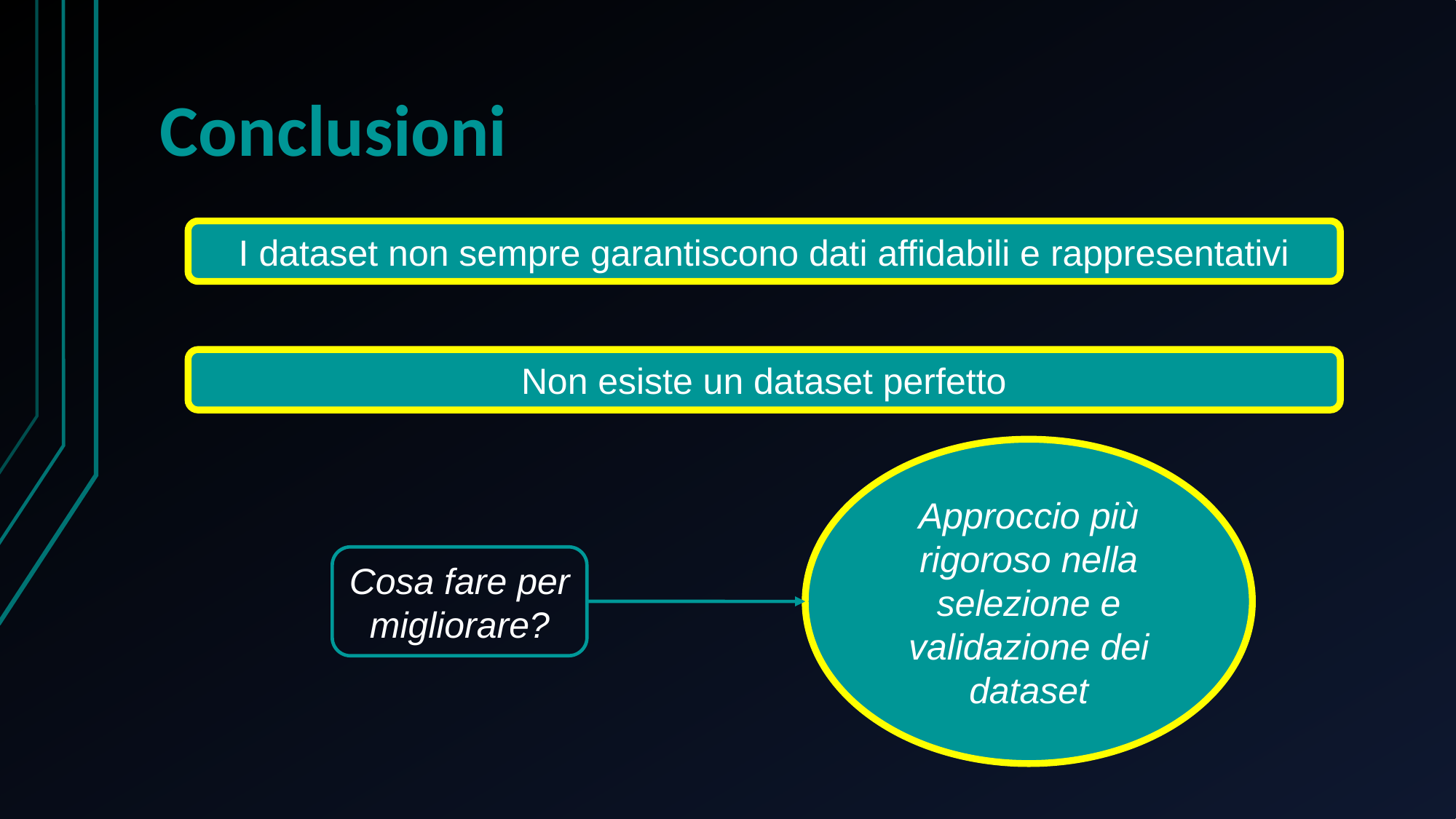

# Conclusioni
I dataset non sempre garantiscono dati affidabili e rappresentativi
Non esiste un dataset perfetto
Approccio più rigoroso nella selezione e validazione dei dataset
Cosa fare per migliorare?